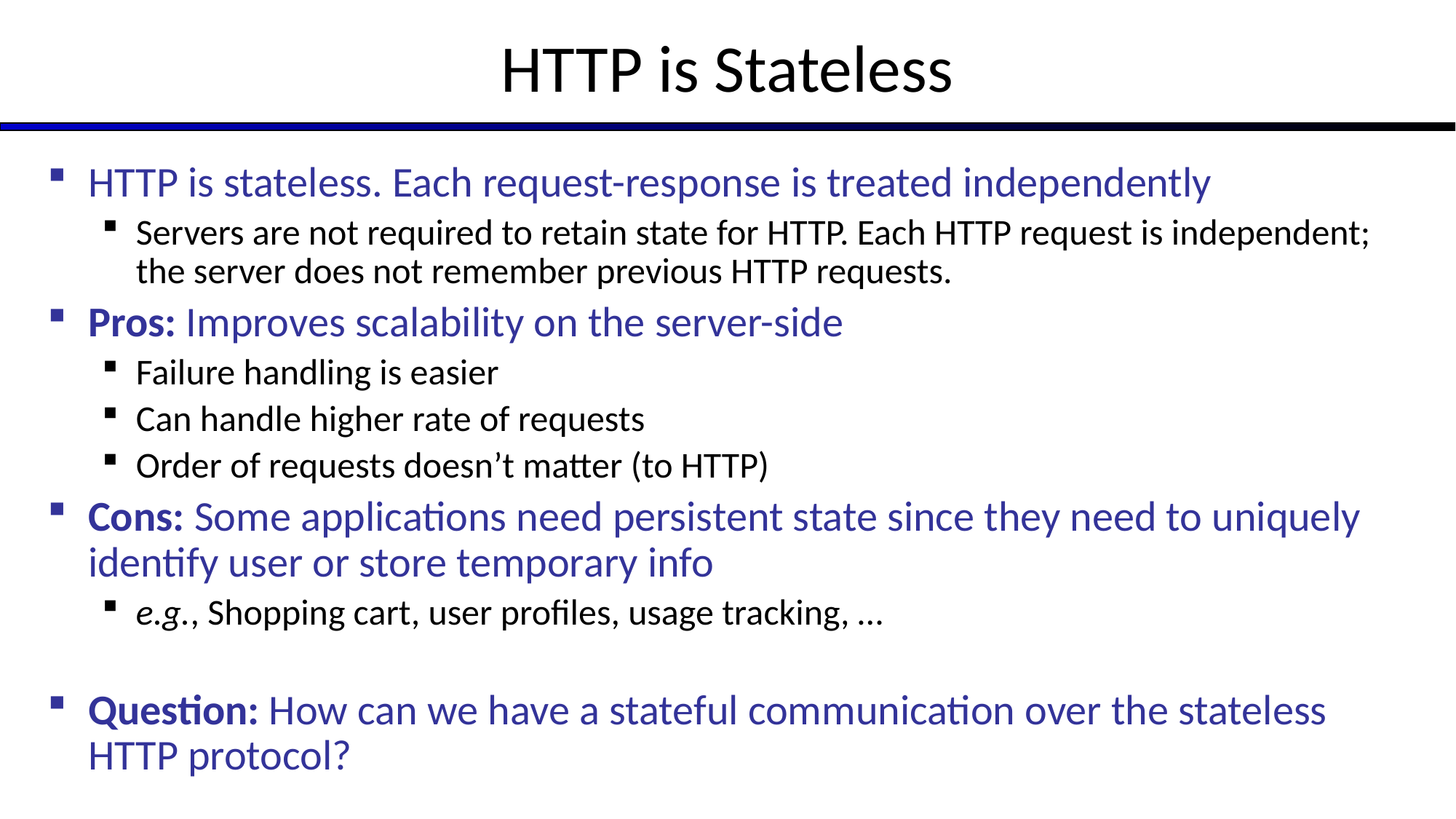

# HTTP is Stateless
HTTP is stateless. Each request-response is treated independently
Servers are not required to retain state for HTTP. Each HTTP request is independent; the server does not remember previous HTTP requests.
Pros: Improves scalability on the server-side
Failure handling is easier
Can handle higher rate of requests
Order of requests doesn’t matter (to HTTP)
Cons: Some applications need persistent state since they need to uniquely identify user or store temporary info
e.g., Shopping cart, user profiles, usage tracking, …

Question: How can we have a stateful communication over the stateless HTTP protocol?